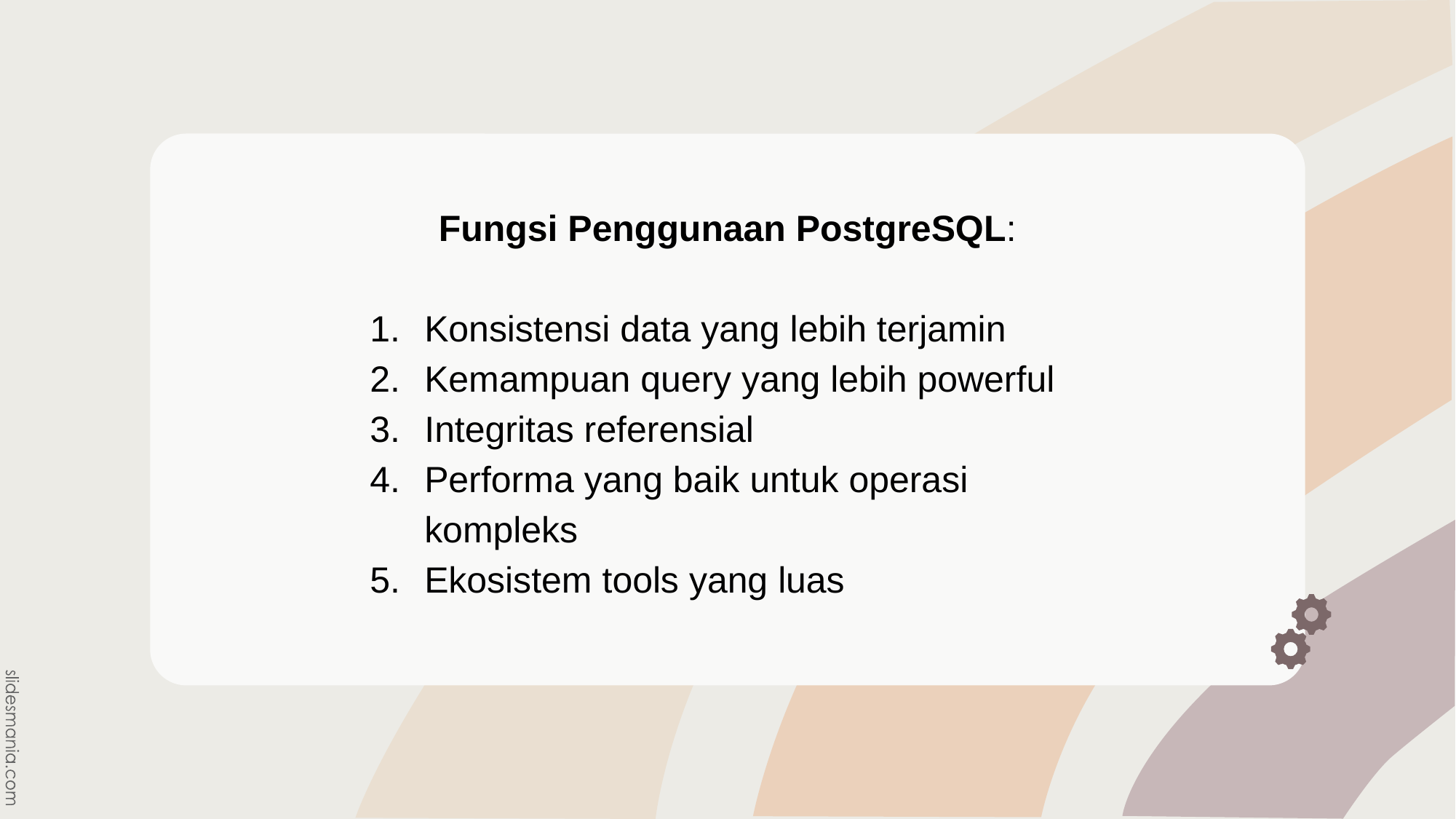

Fungsi Penggunaan PostgreSQL:

Konsistensi data yang lebih terjamin
Kemampuan query yang lebih powerful
Integritas referensial
Performa yang baik untuk operasi kompleks
Ekosistem tools yang luas